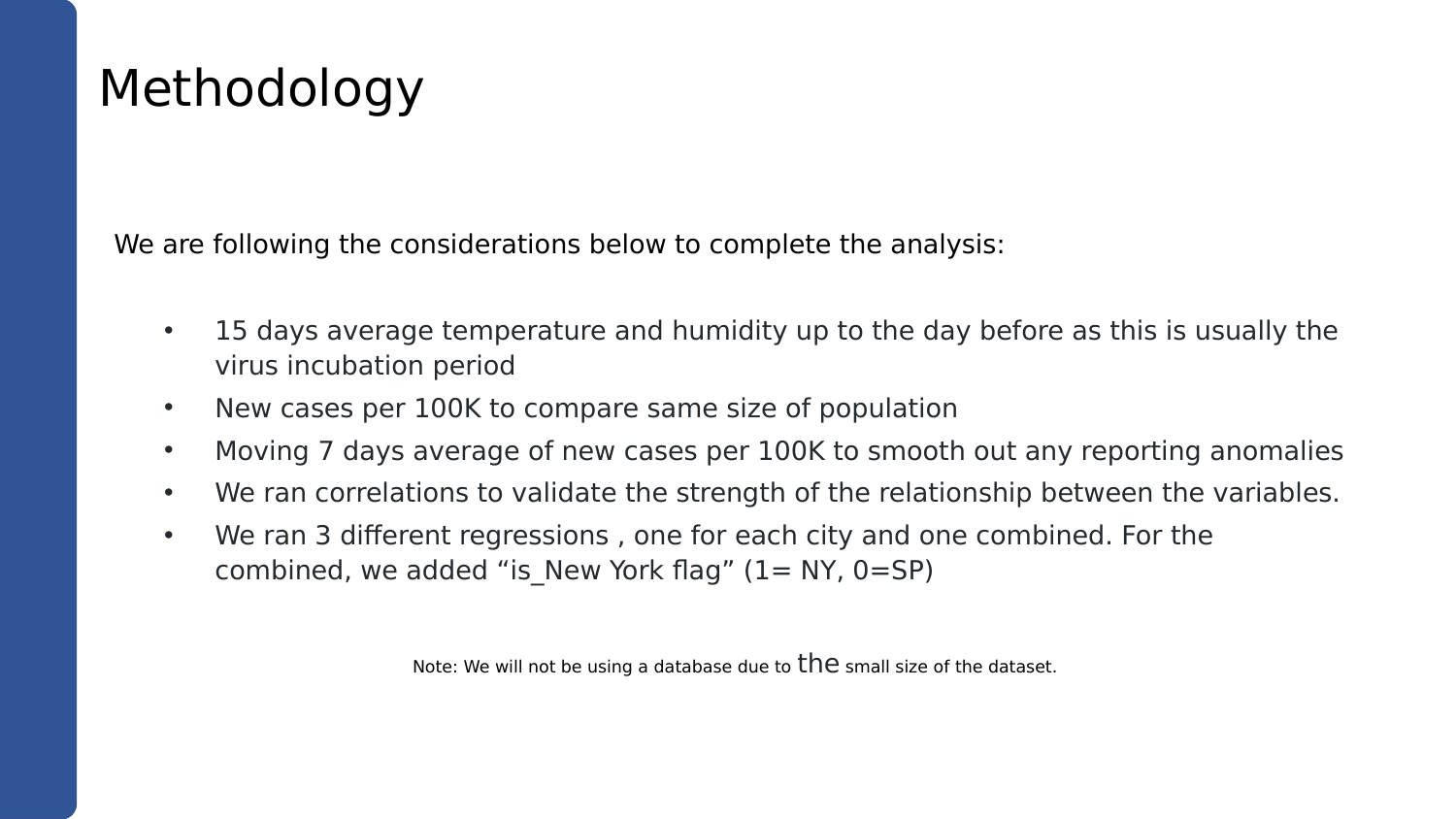

# Methodology
We are following the considerations below to complete the analysis:

15 days average temperature and humidity up to the day before as this is usually the virus incubation period
New cases per 100K to compare same size of population
Moving 7 days average of new cases per 100K to smooth out any reporting anomalies
We ran correlations to validate the strength of the relationship between the variables.
We ran 3 different regressions , one for each city and one combined. For the combined, we added “is_New York flag” (1= NY, 0=SP)

Note: We will not be using a database due to the small size of the dataset.